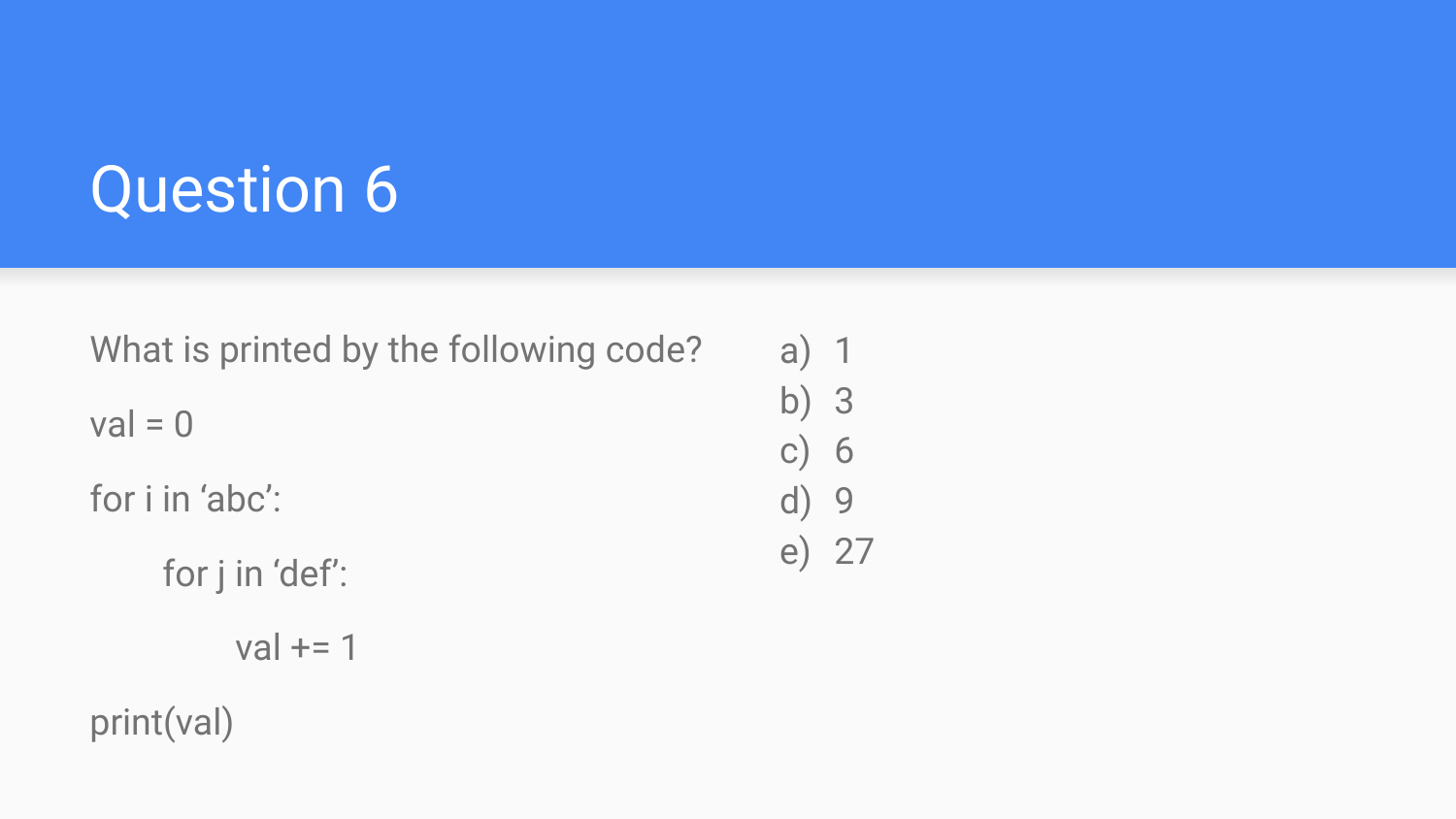

# Question 6
What is printed by the following code?
val = 0
for i in ‘abc’:
for j in ‘def’:
val += 1
print(val)
1
3
6
9
27